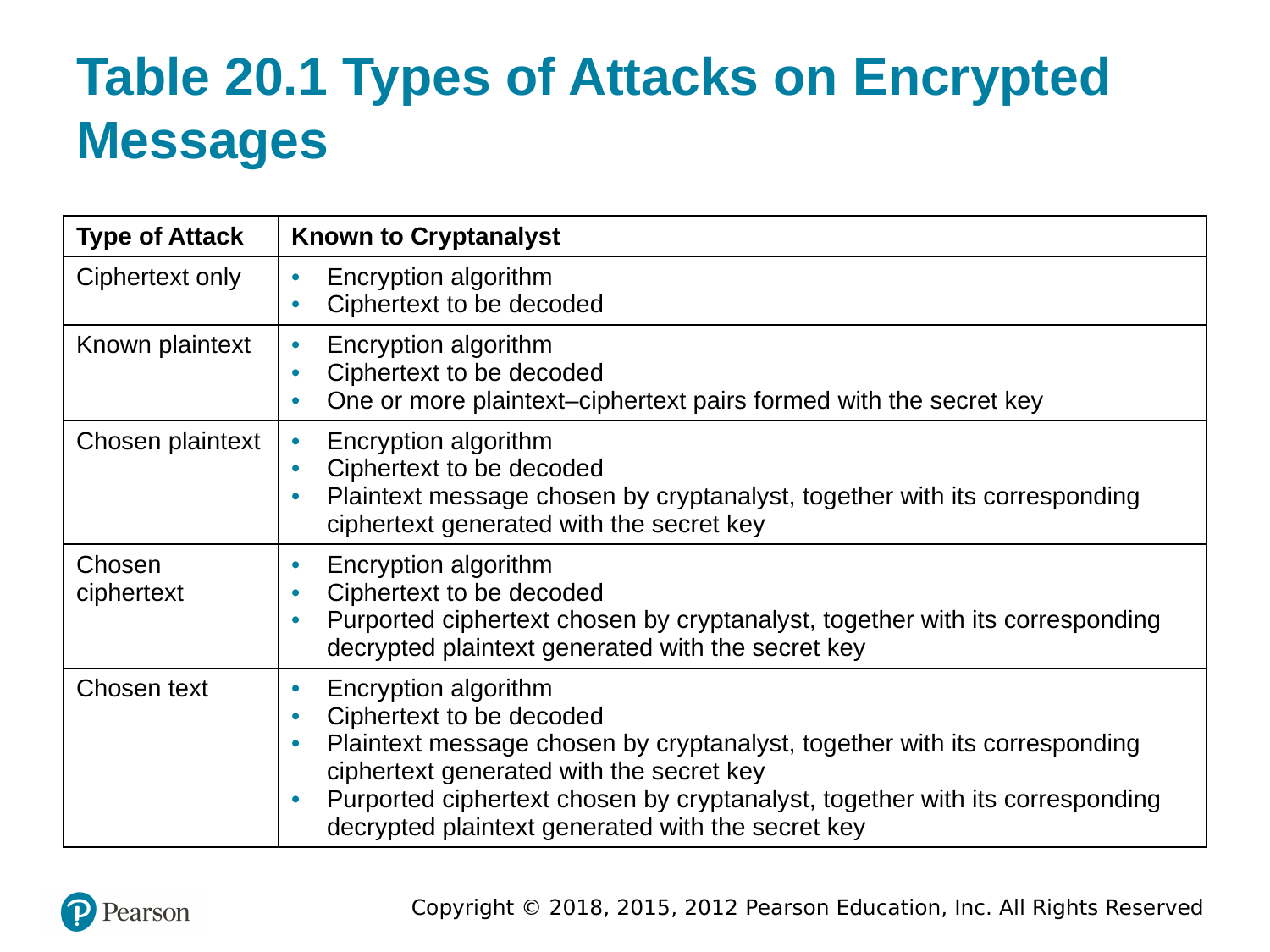

# Table 20.1 Types of Attacks on Encrypted Messages
| Type of Attack | Known to Cryptanalyst |
| --- | --- |
| Ciphertext only | Encryption algorithm Ciphertext to be decoded |
| Known plaintext | Encryption algorithm Ciphertext to be decoded One or more plaintext–ciphertext pairs formed with the secret key |
| Chosen plaintext | Encryption algorithm Ciphertext to be decoded Plaintext message chosen by cryptanalyst, together with its corresponding ciphertext generated with the secret key |
| Chosen ciphertext | Encryption algorithm Ciphertext to be decoded Purported ciphertext chosen by cryptanalyst, together with its corresponding decrypted plaintext generated with the secret key |
| Chosen text | Encryption algorithm Ciphertext to be decoded Plaintext message chosen by cryptanalyst, together with its corresponding ciphertext generated with the secret key Purported ciphertext chosen by cryptanalyst, together with its corresponding decrypted plaintext generated with the secret key |